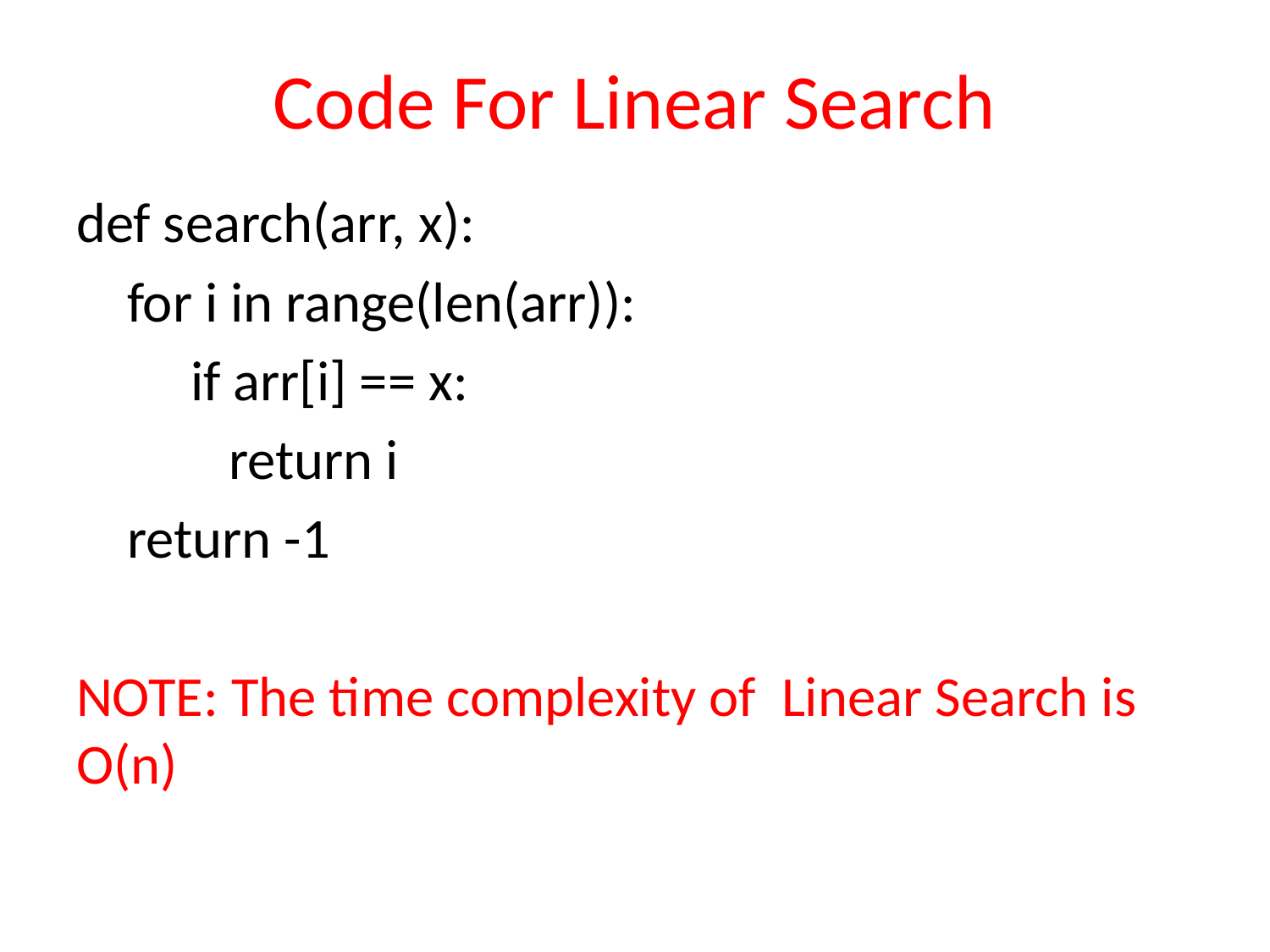

# Code For Linear Search
def search(arr, x):
    for i in range(len(arr)):
         if arr[i] == x:
            return i
    return -1

NOTE: The time complexity of  Linear Search is O(n)